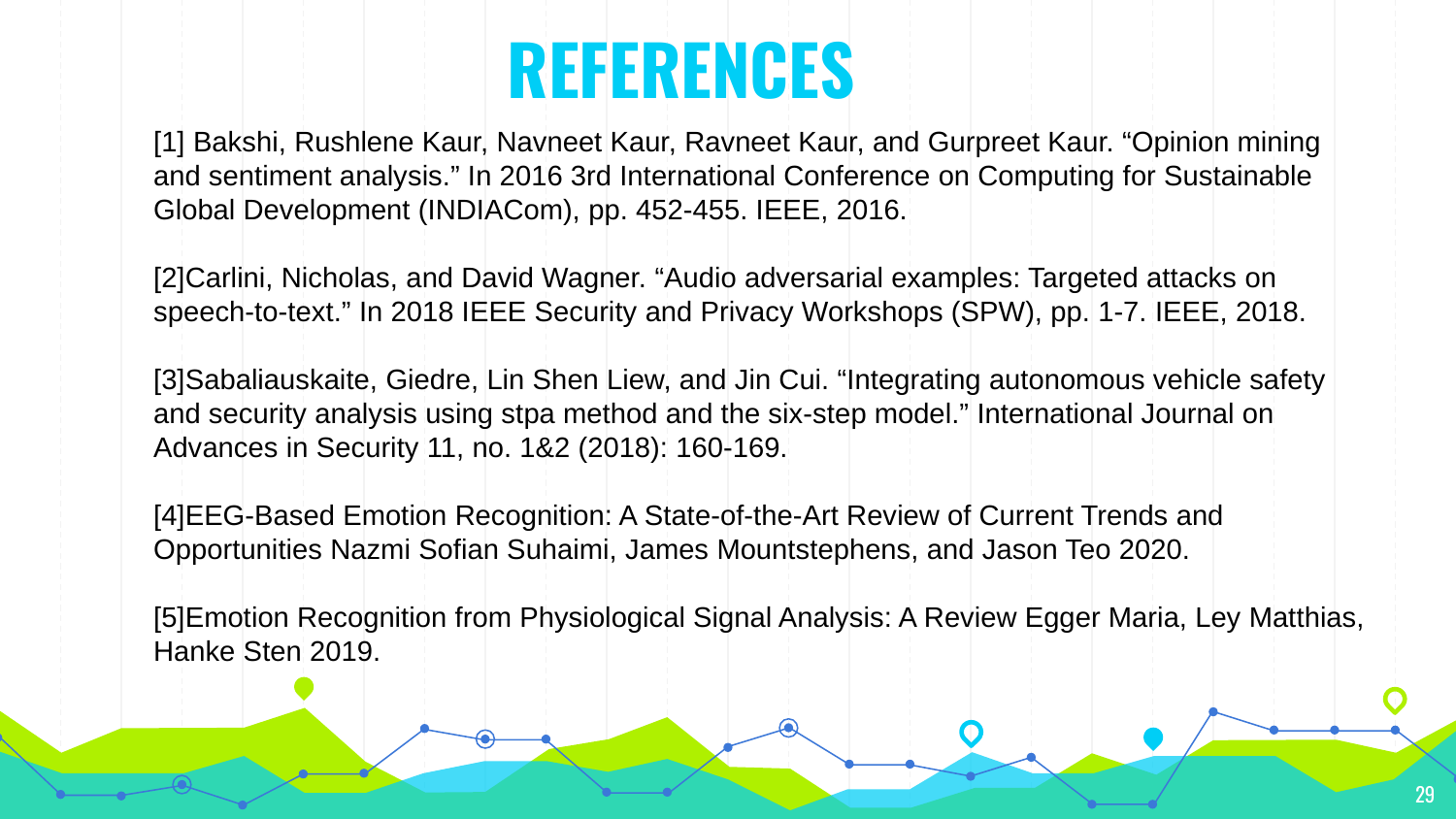

# REFERENCES
[1] Bakshi, Rushlene Kaur, Navneet Kaur, Ravneet Kaur, and Gurpreet Kaur. “Opinion mining and sentiment analysis.” In 2016 3rd International Conference on Computing for Sustainable Global Development (INDIACom), pp. 452-455. IEEE, 2016.

[2]Carlini, Nicholas, and David Wagner. “Audio adversarial examples: Targeted attacks on speech-to-text.” In 2018 IEEE Security and Privacy Workshops (SPW), pp. 1-7. IEEE, 2018.

[3]Sabaliauskaite, Giedre, Lin Shen Liew, and Jin Cui. “Integrating autonomous vehicle safety and security analysis using stpa method and the six-step model.” International Journal on Advances in Security 11, no. 1&2 (2018): 160-169.

[4]EEG-Based Emotion Recognition: A State-of-the-Art Review of Current Trends and Opportunities Nazmi Sofian Suhaimi, James Mountstephens, and Jason Teo 2020.

[5]Emotion Recognition from Physiological Signal Analysis: A Review Egger Maria, Ley Matthias, Hanke Sten 2019.
29